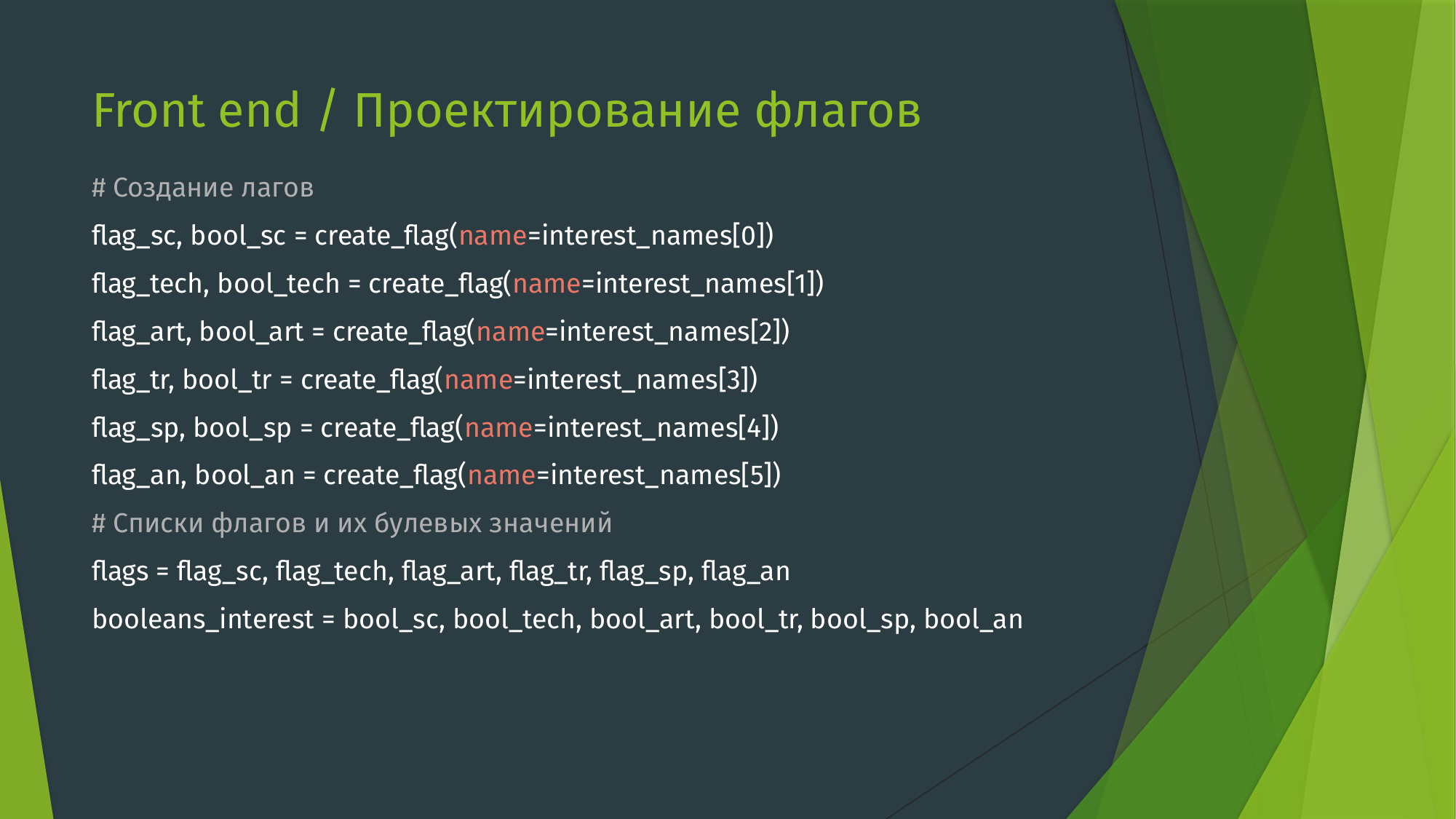

# Front end / Проектирование флагов
# Создание лагов
flag_sc, bool_sc = create_flag(name=interest_names[0])
flag_tech, bool_tech = create_flag(name=interest_names[1])
flag_art, bool_art = create_flag(name=interest_names[2])
flag_tr, bool_tr = create_flag(name=interest_names[3])
flag_sp, bool_sp = create_flag(name=interest_names[4])
flag_an, bool_an = create_flag(name=interest_names[5])
# Списки флагов и их булевых значений
flags = flag_sc, flag_tech, flag_art, flag_tr, flag_sp, flag_an
booleans_interest = bool_sc, bool_tech, bool_art, bool_tr, bool_sp, bool_an